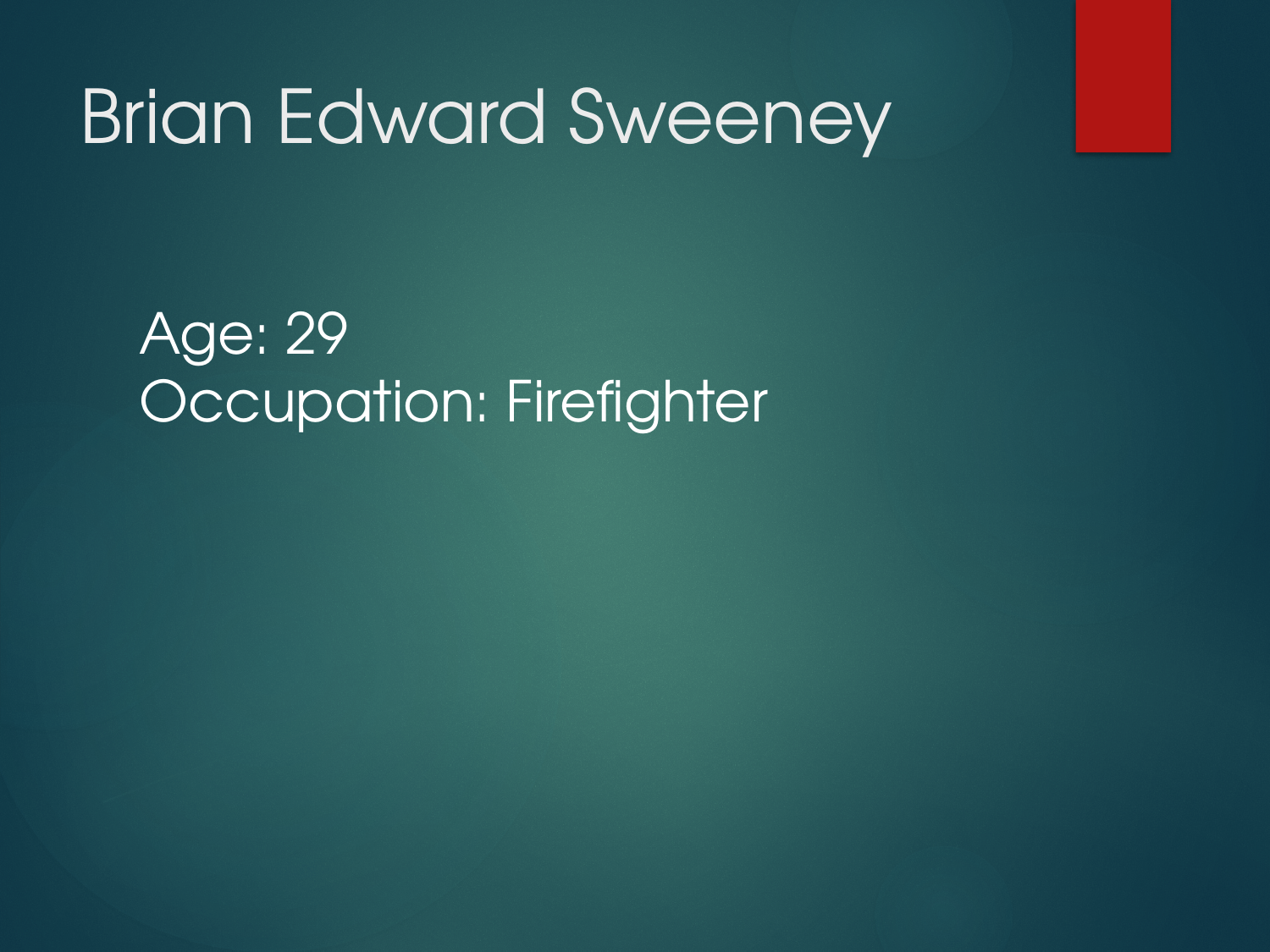

# Brian Edward Sweeney

Age: 29
Occupation: Firefighter